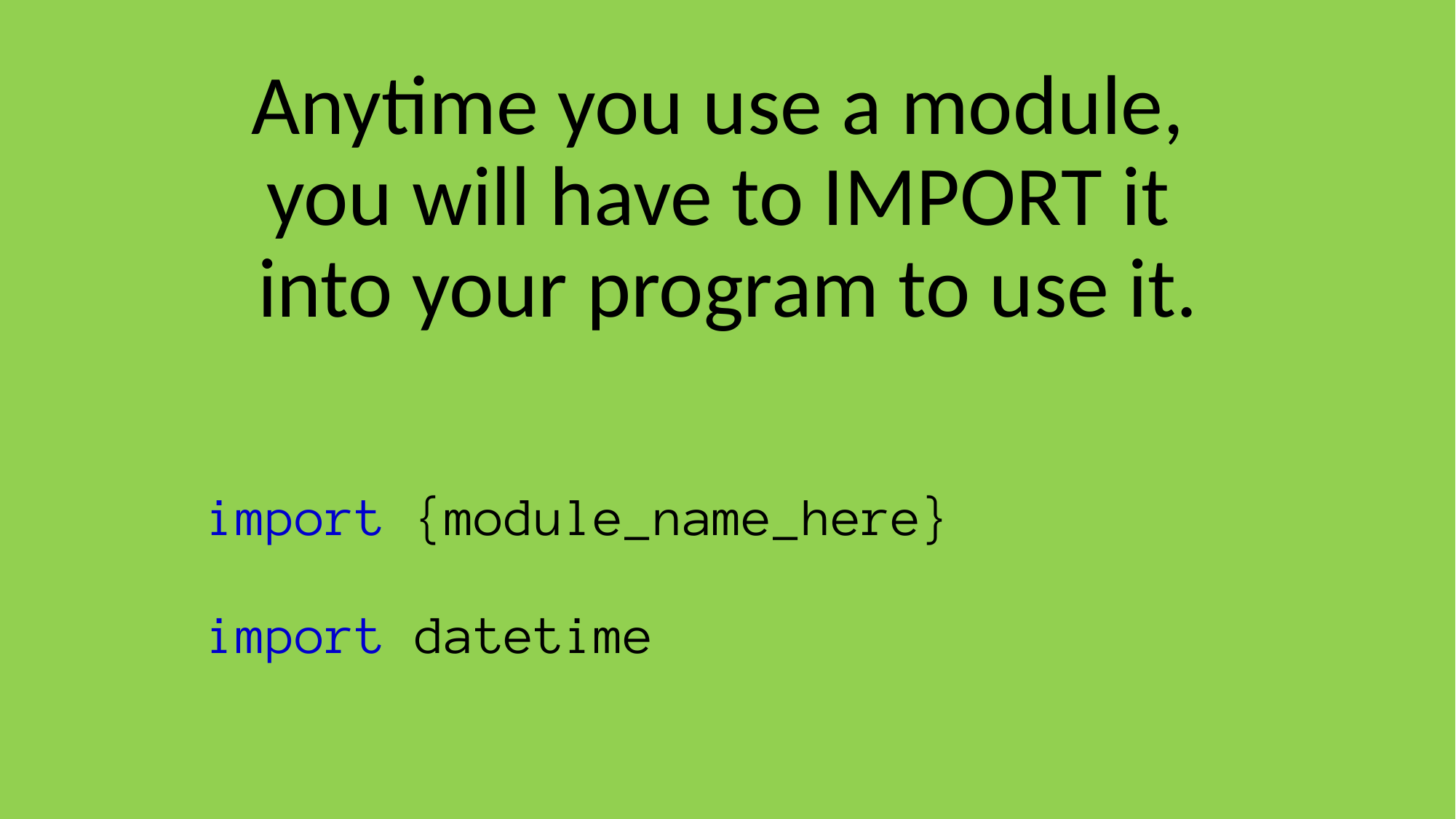

# Anytime you use a module, you will have to IMPORT it into your program to use it.
import {module_name_here}

import datetime